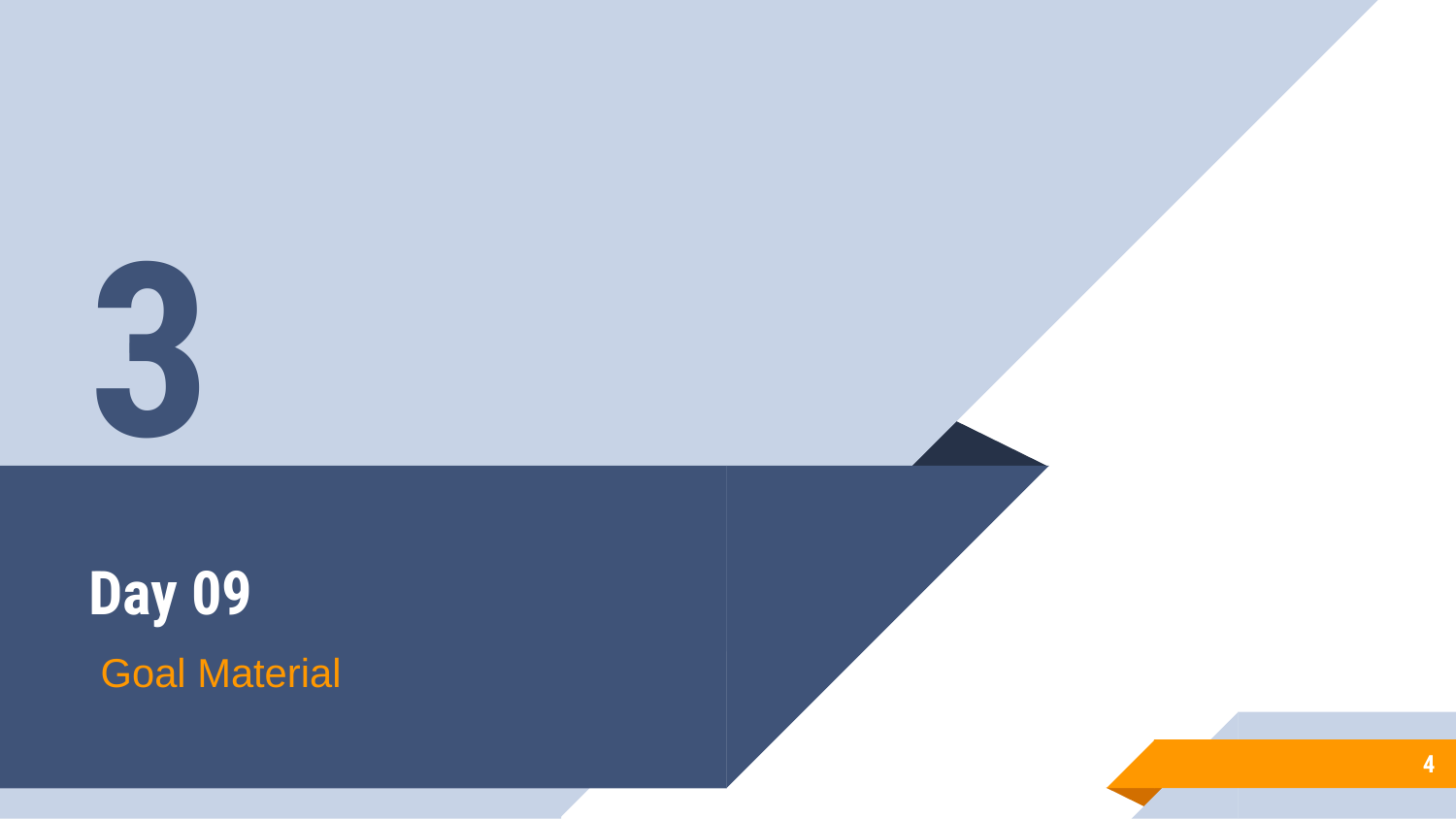

3
# Day 09
Goal Material
4